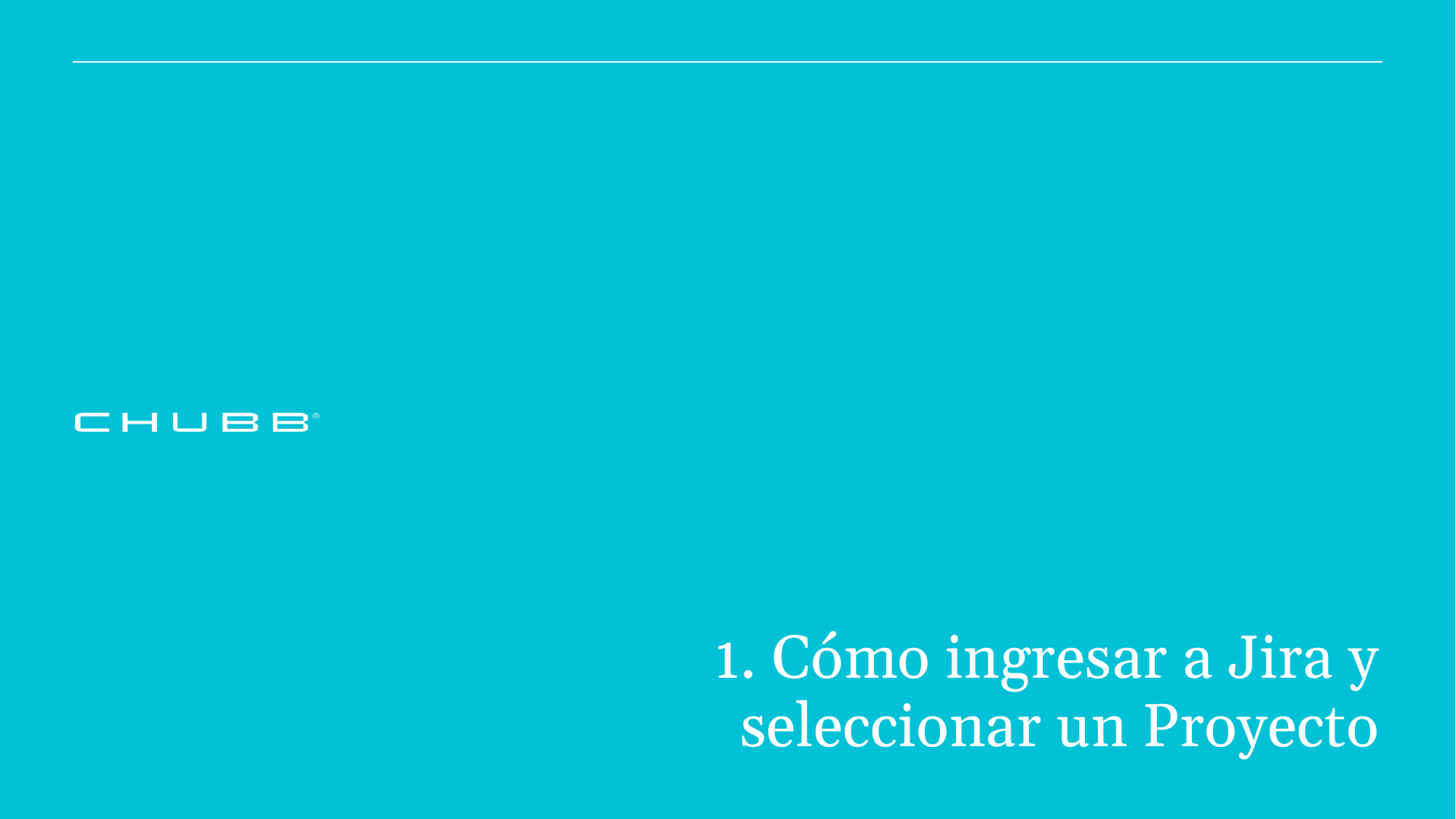

# 1. Cómo ingresar a Jira y seleccionar un Proyecto